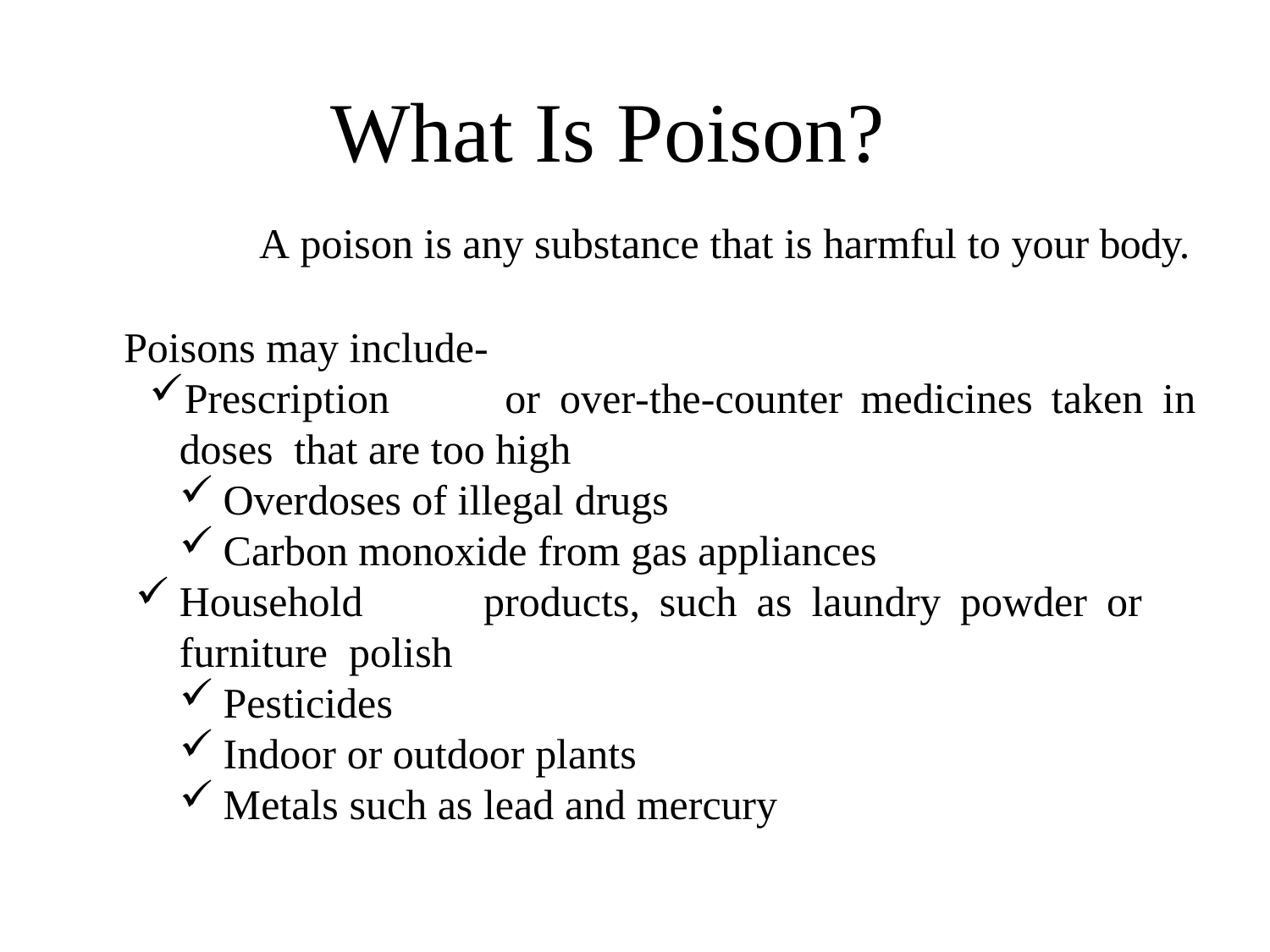

# What Is Poison?
A poison is any substance that is harmful to your body.

Poisons may include-
Prescription	or	over-the-counter	medicines	taken	in	doses  that are too high
Overdoses of illegal drugs
Carbon monoxide from gas appliances
Household	products,	such	as	laundry	powder	or	furniture  polish
Pesticides
Indoor or outdoor plants
Metals such as lead and mercury